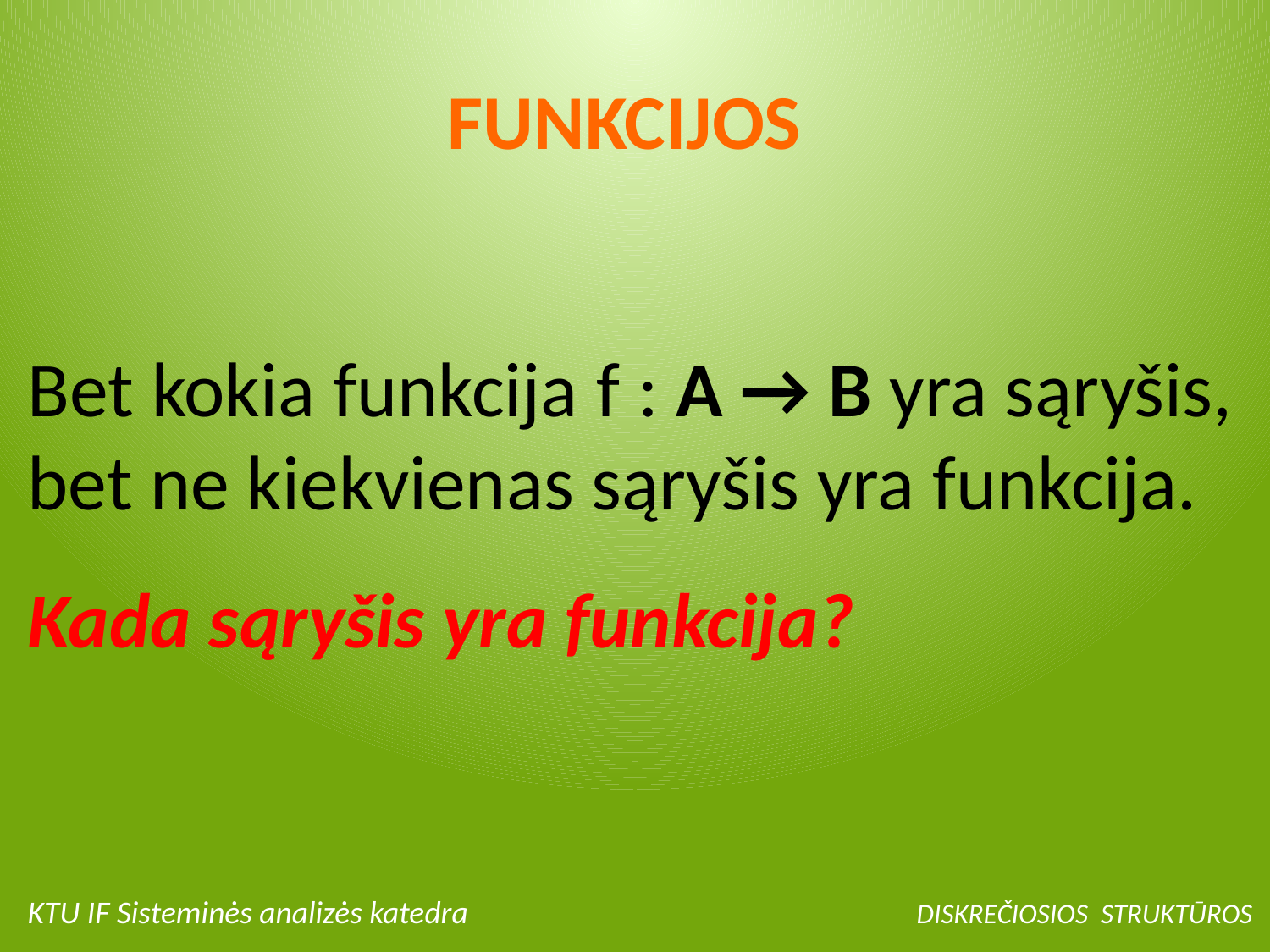

# FUNKCIJOS

Bet kokia funkcija f : A → B yra sąryšis, bet ne kiekvienas sąryšis yra funkcija.

Kada sąryšis yra funkcija?

KTU IF Sisteminės analizės katedra                                 		DISKREČIOSIOS  STRUKTŪROS